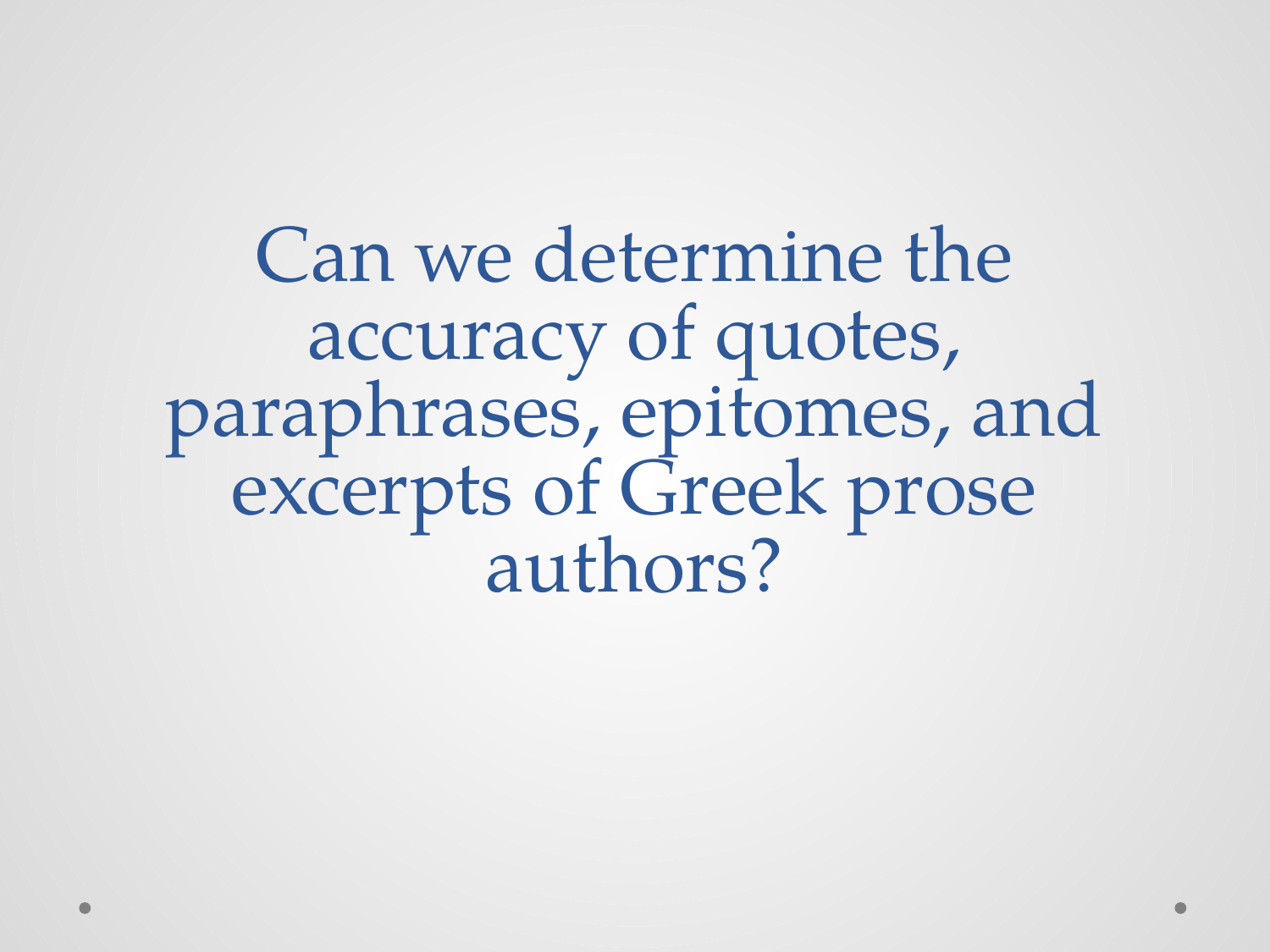

# Can we determine the accuracy of quotes, paraphrases, epitomes, and excerpts of Greek prose authors?